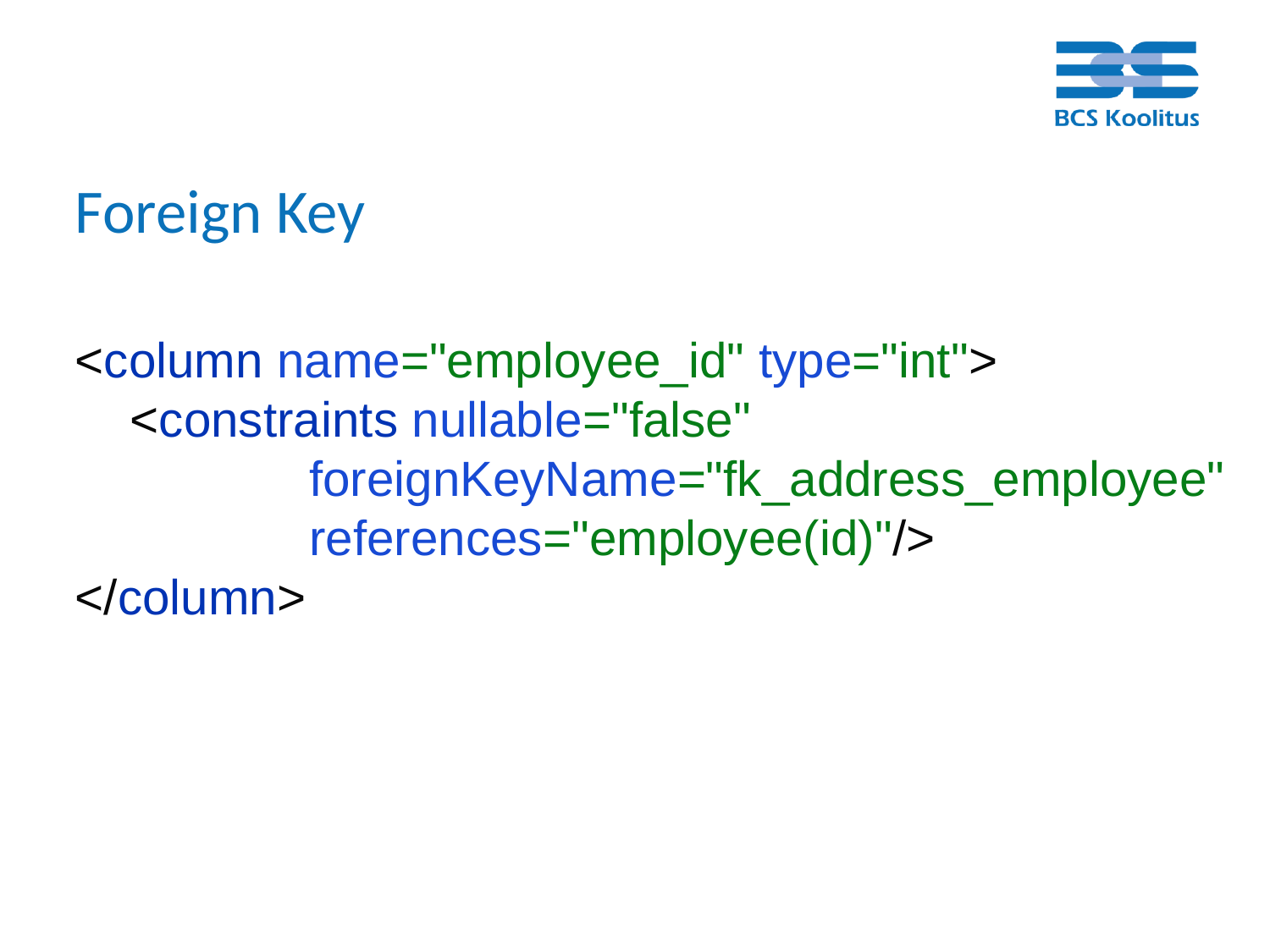

# Foreign Key
<column name="employee_id" type="int">
    <constraints nullable="false"
                 foreignKeyName="fk_address_employee"
                 references="employee(id)"/>
</column>